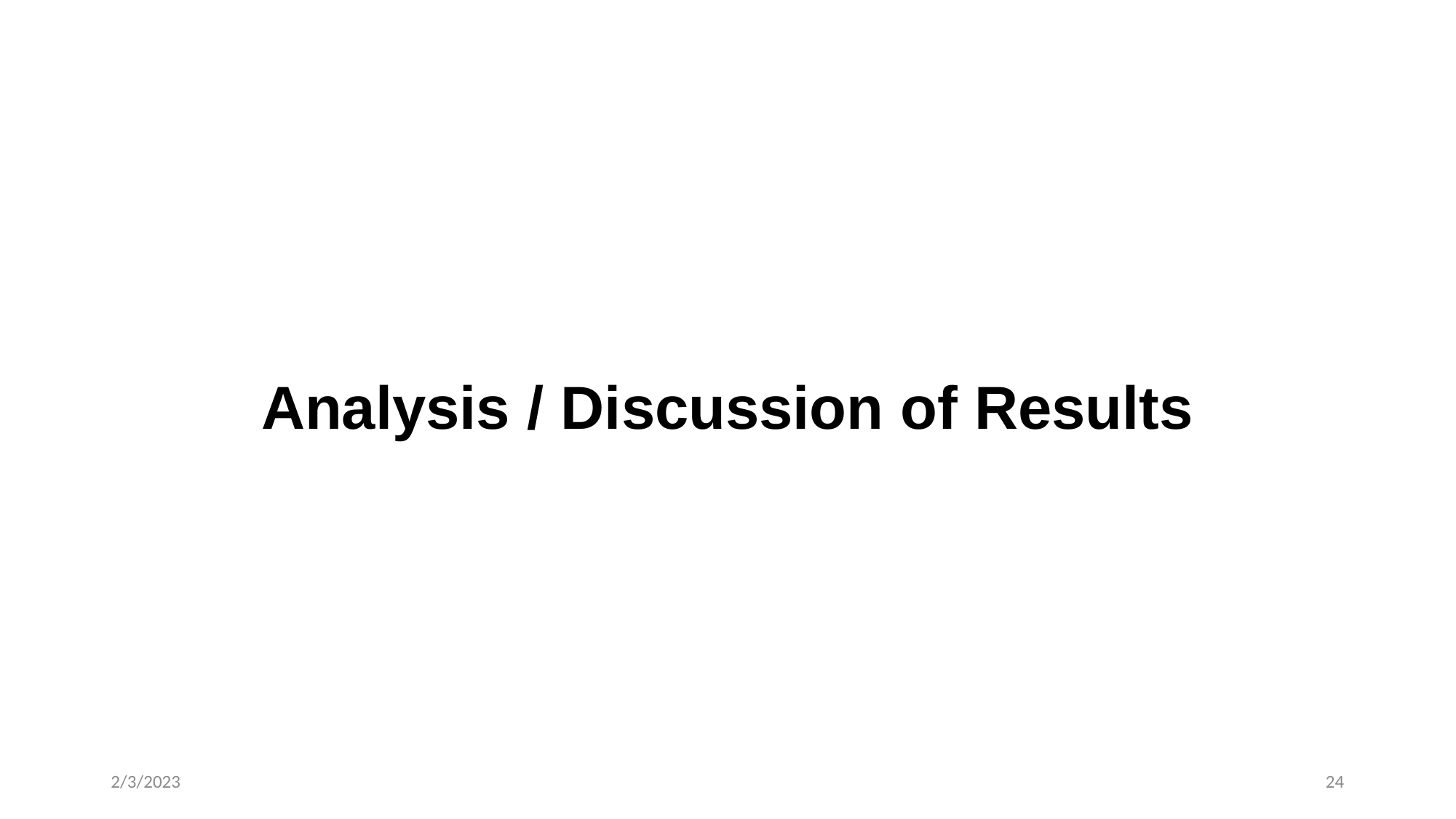

# Analysis / Discussion of Results
2/3/2023
24